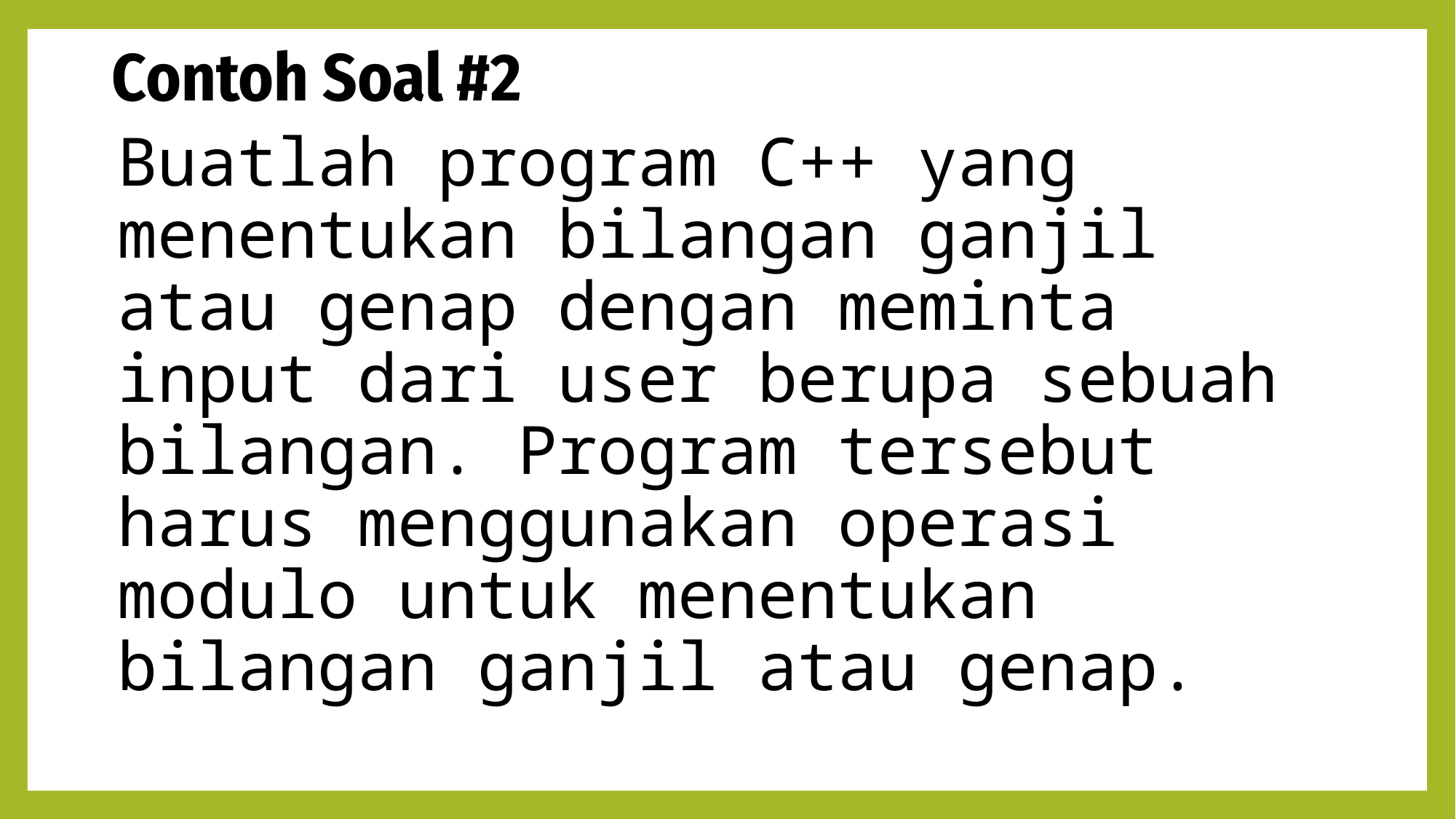

# Contoh Soal #2
Buatlah program C++ yang menentukan bilangan ganjil atau genap dengan meminta input dari user berupa sebuah bilangan. Program tersebut harus menggunakan operasi modulo untuk menentukan bilangan ganjil atau genap.